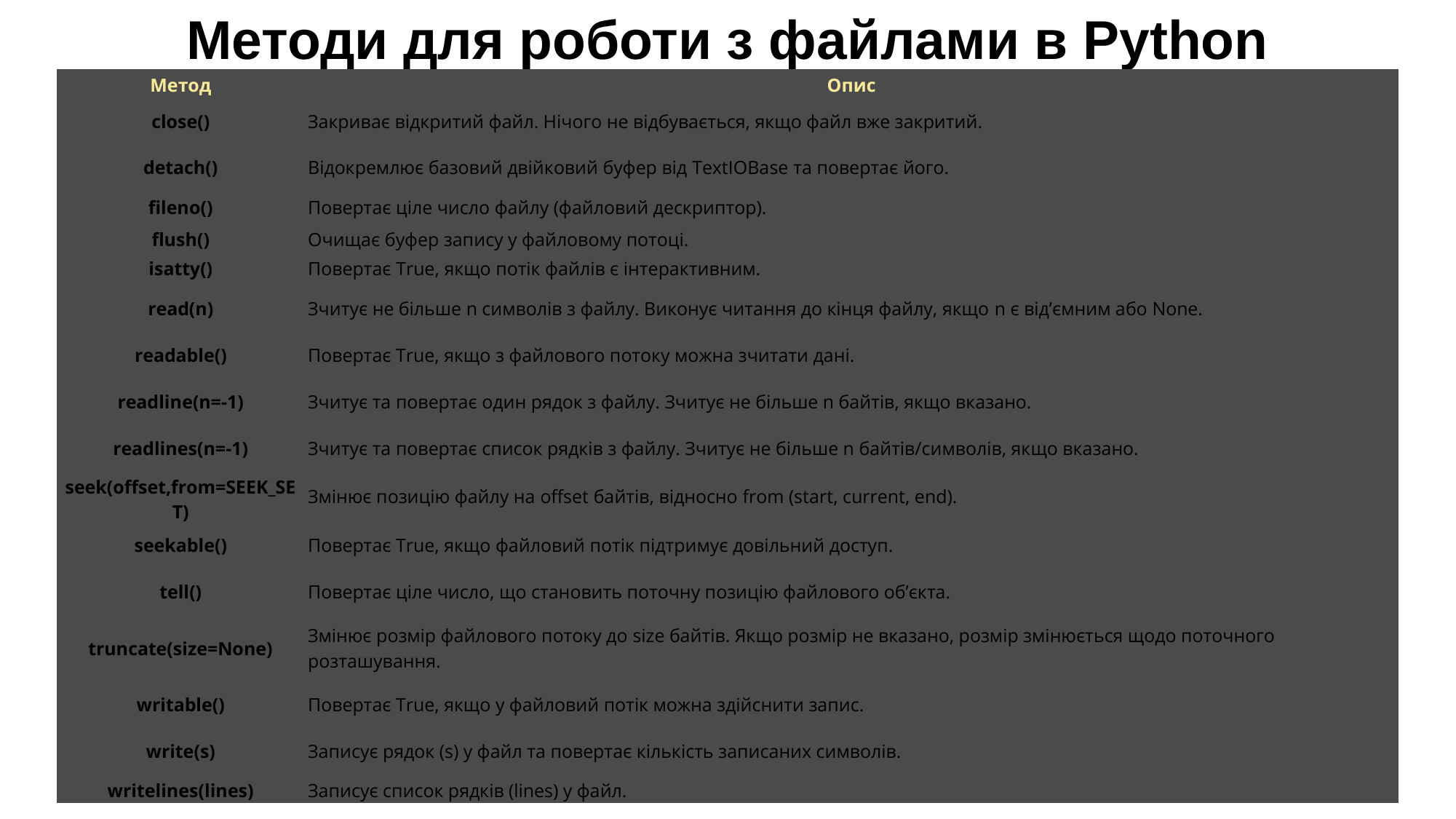

Методи для роботи з файлами в Python

| Метод | Опис |
| --- | --- |
| close() | Закриває відкритий файл. Нічого не відбувається, якщо файл вже закритий. |
| detach() | Відокремлює базовий двійковий буфер від TextIOBase та повертає його. |
| fileno() | Повертає ціле число файлу (файловий дескриптор). |
| flush() | Очищає буфер запису у файловому потоці. |
| isatty() | Повертає True, якщо потік файлів є інтерактивним. |
| read(n) | Зчитує не більше n символів з файлу. Виконує читання до кінця файлу, якщо n є від’ємним або None. |
| readable() | Повертає True, якщо з файлового потоку можна зчитати дані. |
| readline(n=-1) | Зчитує та повертає один рядок з файлу. Зчитує не більше n байтів, якщо вказано. |
| readlines(n=-1) | Зчитує та повертає список рядків з файлу. Зчитує не більше n байтів/символів, якщо вказано. |
| seek(offset,from=SEEK\_SET) | Змінює позицію файлу на offset байтів, відносно from (start, current, end). |
| seekable() | Повертає True, якщо файловий потік підтримує довільний доступ. |
| tell() | Повертає ціле число, що становить поточну позицію файлового об’єкта. |
| truncate(size=None) | Змінює розмір файлового потоку до size байтів. Якщо розмір не вказано, розмір змінюється щодо поточного розташування. |
| writable() | Повертає True, якщо у файловий потік можна здійснити запис. |
| write(s) | Записує рядок (s) у файл та повертає кількість записаних символів. |
| writelines(lines) | Записує список рядків (lines) у файл. |